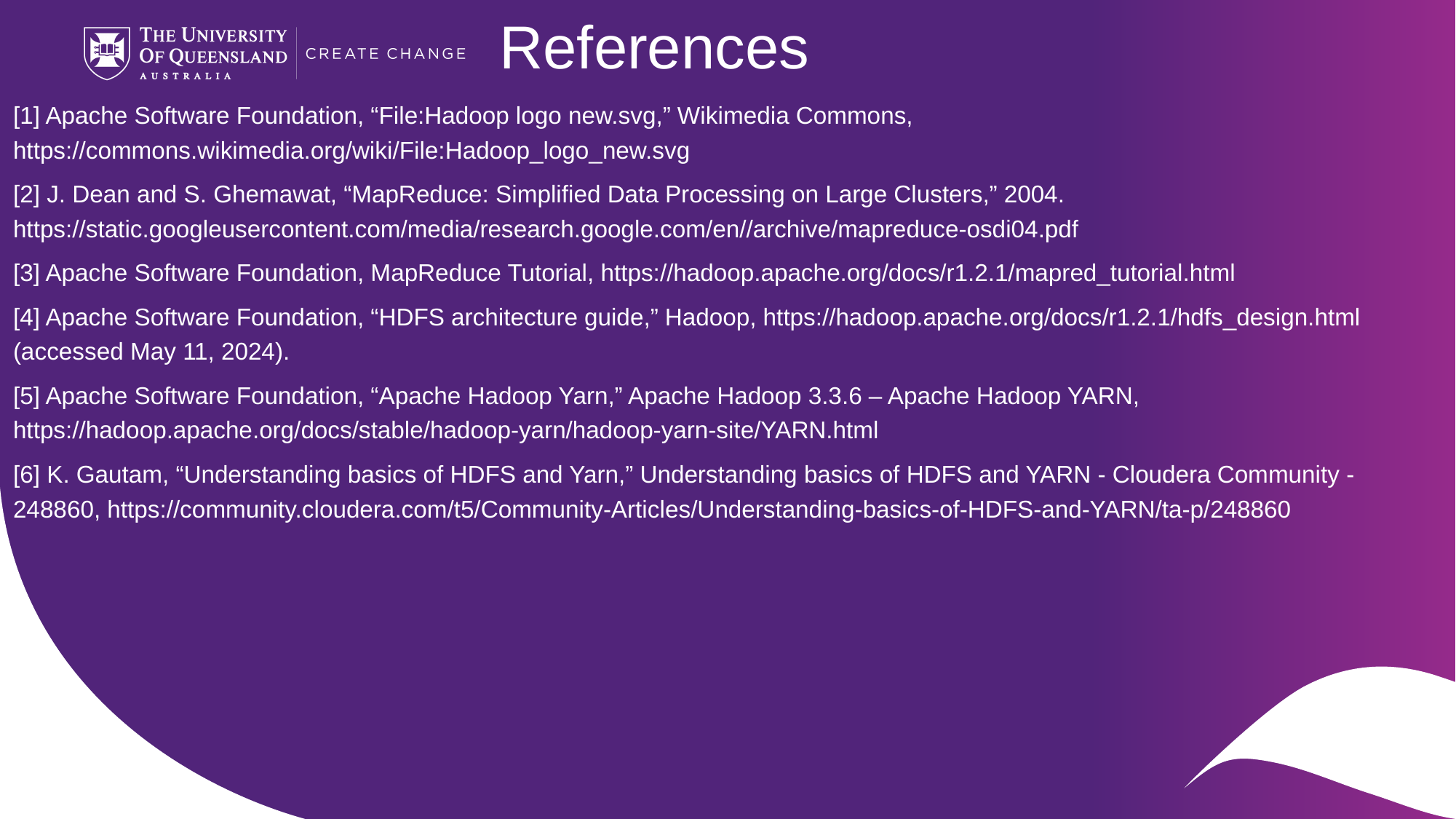

References
[1] Apache Software Foundation, “File:Hadoop logo new.svg,” Wikimedia Commons, https://commons.wikimedia.org/wiki/File:Hadoop_logo_new.svg
[2] J. Dean and S. Ghemawat, “MapReduce: Simplified Data Processing on Large Clusters,” 2004. https://static.googleusercontent.com/media/research.google.com/en//archive/mapreduce-osdi04.pdf
[3] Apache Software Foundation, MapReduce Tutorial, https://hadoop.apache.org/docs/r1.2.1/mapred_tutorial.html
[4] Apache Software Foundation, “HDFS architecture guide,” Hadoop, https://hadoop.apache.org/docs/r1.2.1/hdfs_design.html (accessed May 11, 2024).
[5] Apache Software Foundation, “Apache Hadoop Yarn,” Apache Hadoop 3.3.6 – Apache Hadoop YARN, https://hadoop.apache.org/docs/stable/hadoop-yarn/hadoop-yarn-site/YARN.html
[6] K. Gautam, “Understanding basics of HDFS and Yarn,” Understanding basics of HDFS and YARN - Cloudera Community - 248860, https://community.cloudera.com/t5/Community-Articles/Understanding-basics-of-HDFS-and-YARN/ta-p/248860